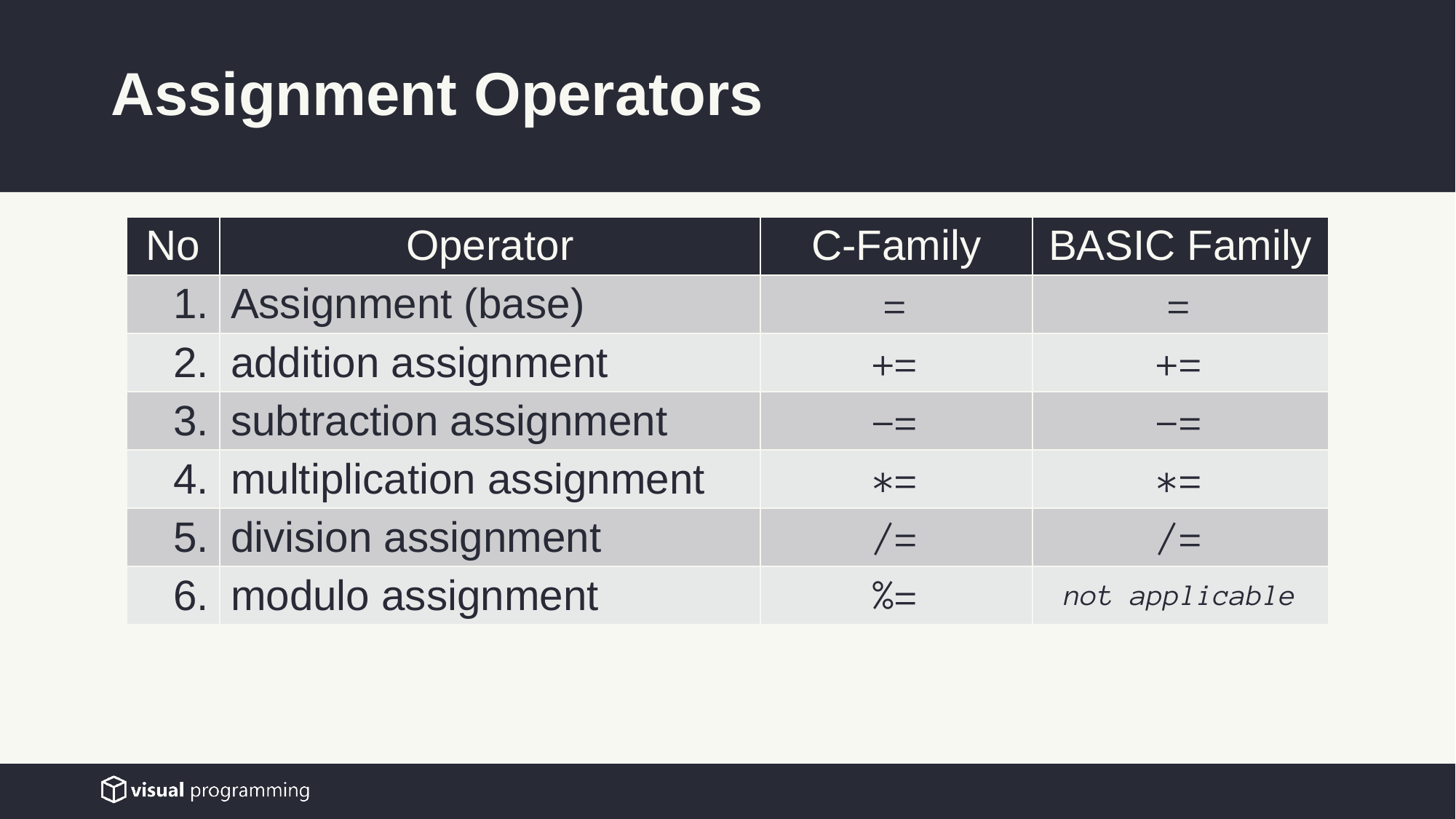

# Assignment Operators
| No | Operator | C-Family | BASIC Family |
| --- | --- | --- | --- |
| 1. | Assignment (base) | = | = |
| 2. | addition assignment | += | += |
| 3. | subtraction assignment | -= | -= |
| 4. | multiplication assignment | \*= | \*= |
| 5. | division assignment | /= | /= |
| 6. | modulo assignment | %= | not applicable |
5